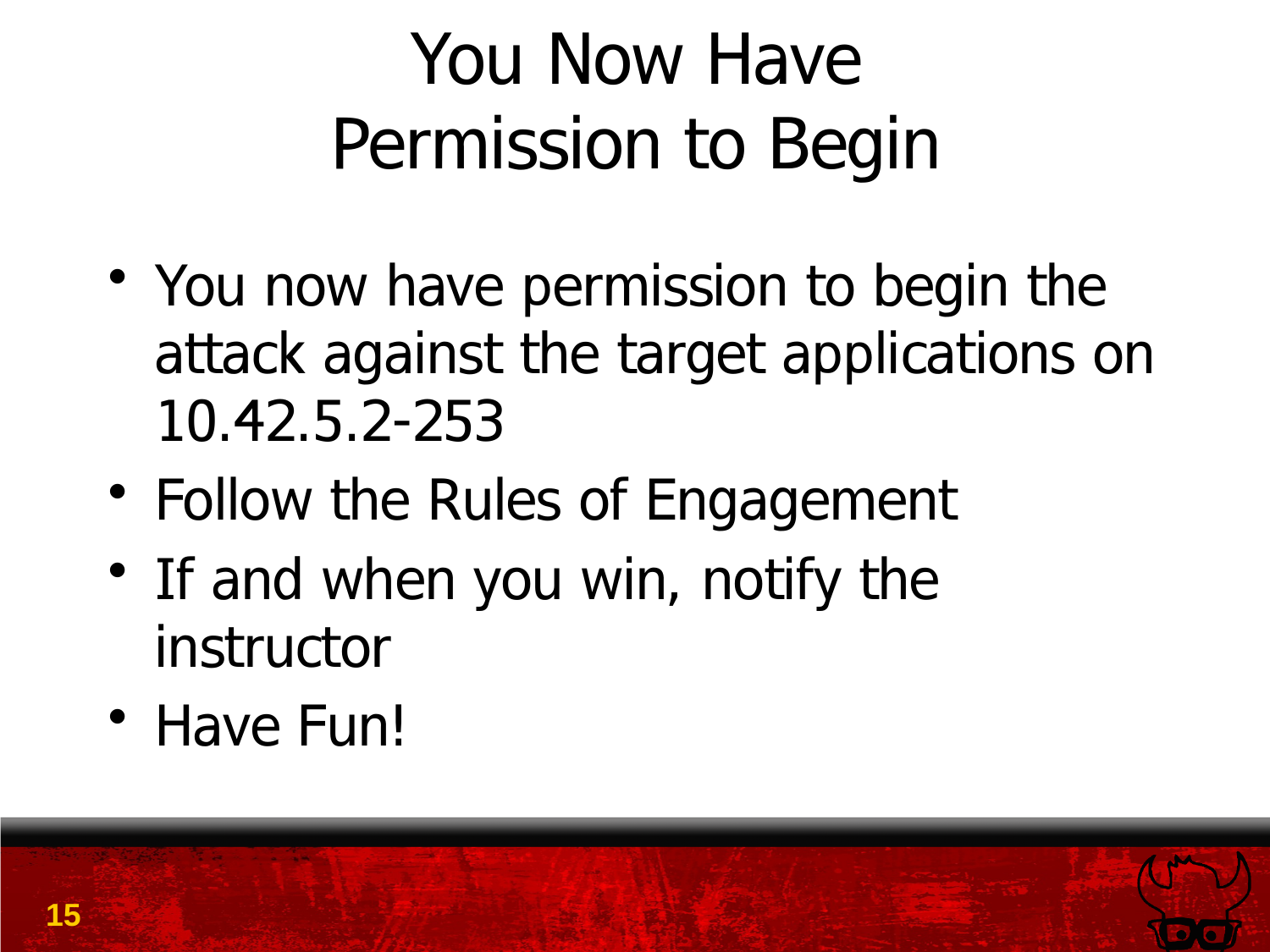

# You Now Have Permission to Begin
You now have permission to begin the attack against the target applications on 10.42.5.2-253
Follow the Rules of Engagement
If and when you win, notify the instructor
Have Fun!